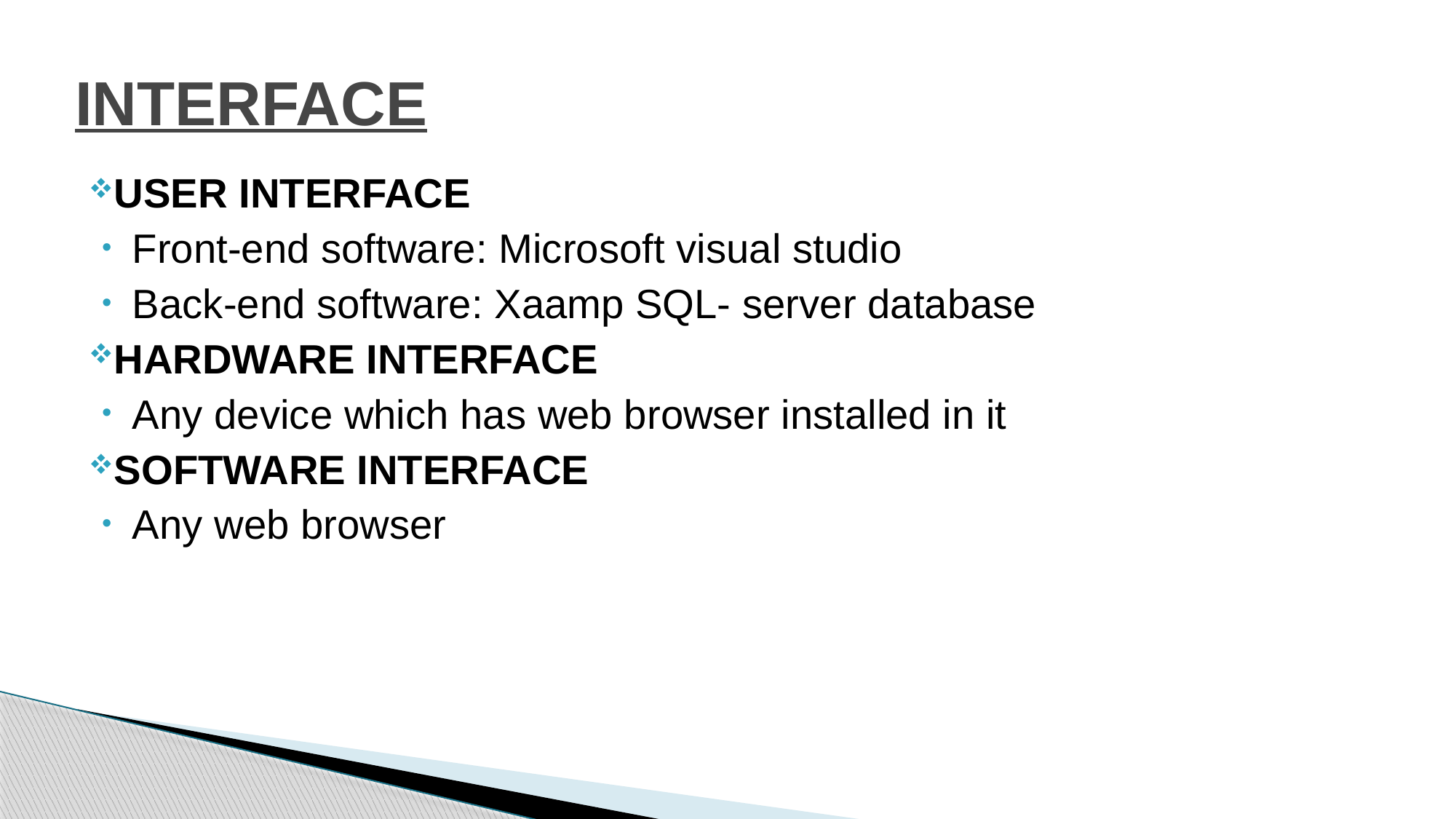

# INTERFACE
USER INTERFACE
Front-end software: Microsoft visual studio
Back-end software: Xaamp SQL- server database
HARDWARE INTERFACE
Any device which has web browser installed in it
SOFTWARE INTERFACE
Any web browser